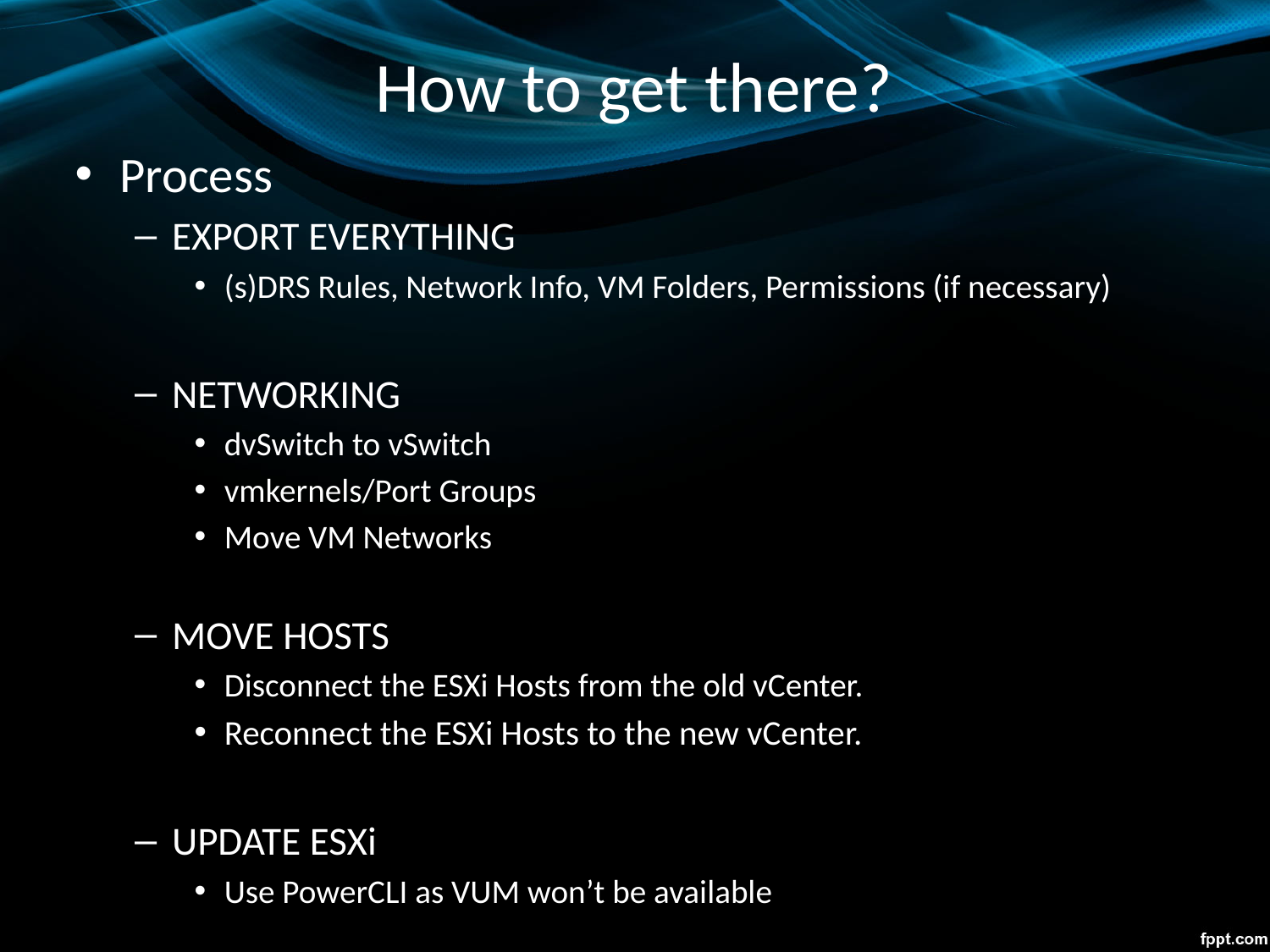

# How to get there?
Process
EXPORT EVERYTHING
(s)DRS Rules, Network Info, VM Folders, Permissions (if necessary)

NETWORKING
dvSwitch to vSwitch
vmkernels/Port Groups
Move VM Networks

MOVE HOSTS
Disconnect the ESXi Hosts from the old vCenter.
Reconnect the ESXi Hosts to the new vCenter.

UPDATE ESXi
Use PowerCLI as VUM won’t be available